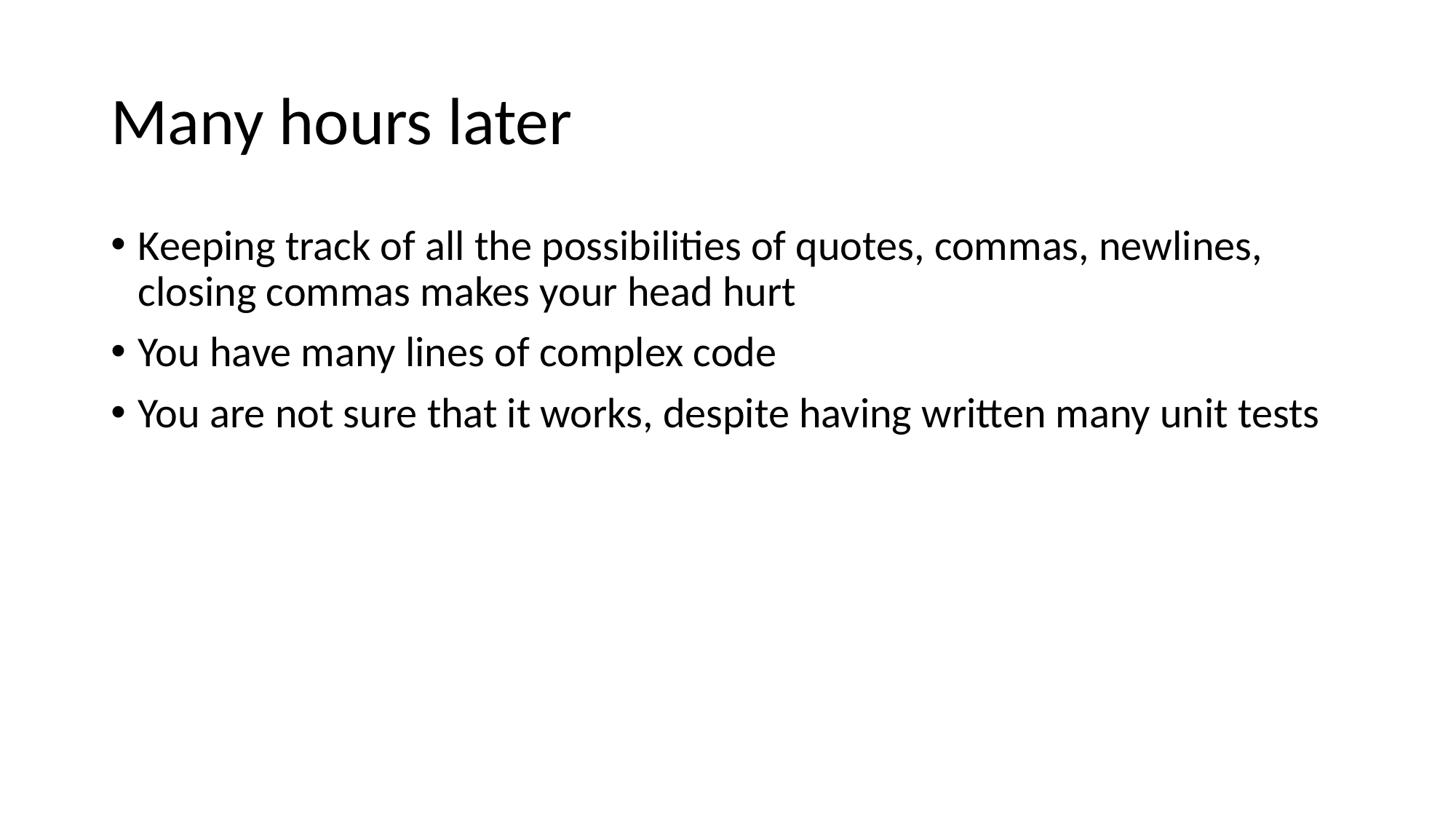

# Many hours later
Keeping track of all the possibilities of quotes, commas, newlines, closing commas makes your head hurt
You have many lines of complex code
You are not sure that it works, despite having written many unit tests